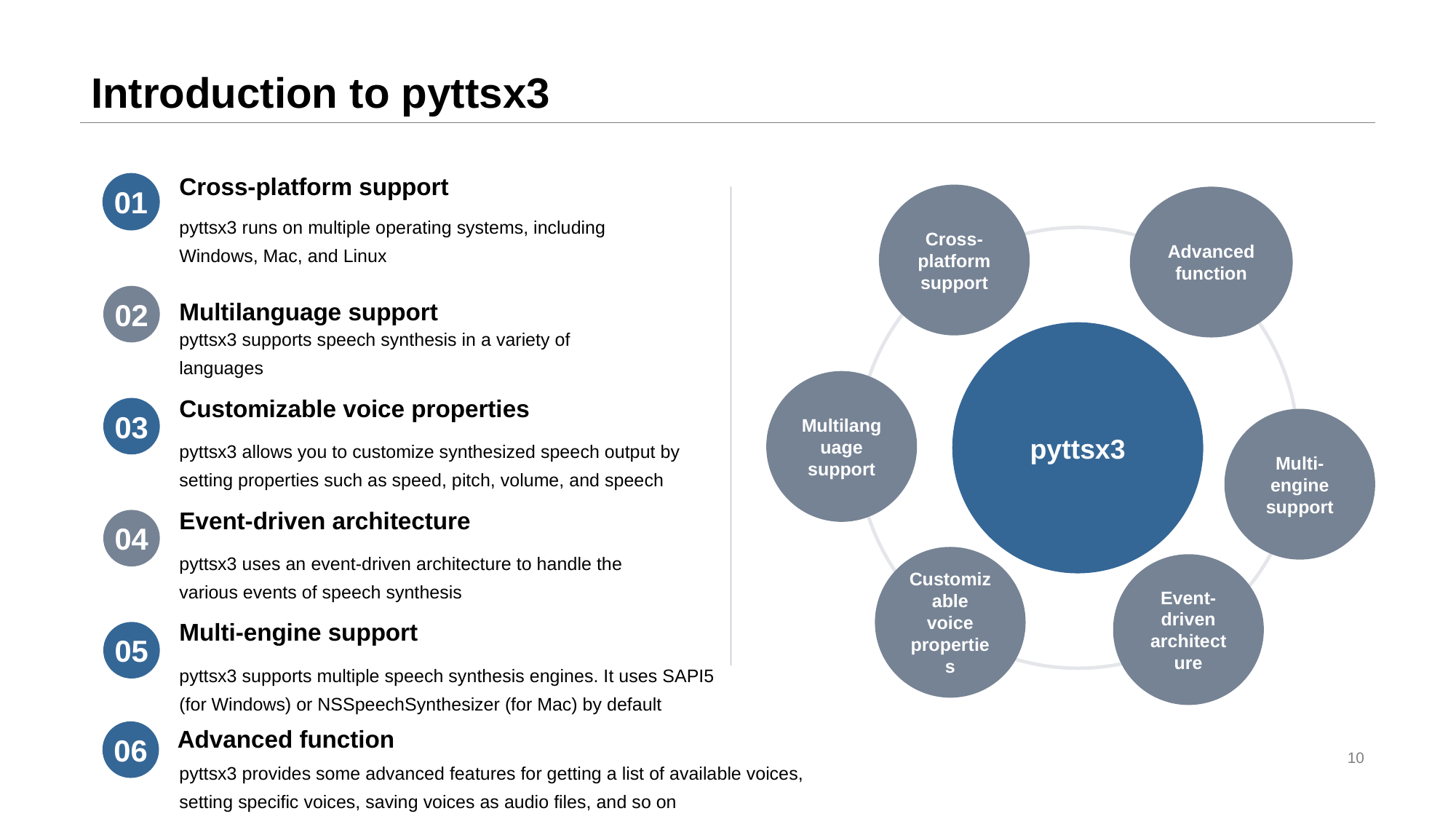

# Introduction to pyttsx3
Cross-platform support

pyttsx3 runs on multiple operating systems, including Windows, Mac, and Linux
01
02
Multilanguage support

pyttsx3 supports speech synthesis in a variety of languages
Customizable voice properties
pyttsx3 allows you to customize synthesized speech output by setting properties such as speed, pitch, volume, and speech
03
Event-driven architecture
pyttsx3 uses an event-driven architecture to handle the various events of speech synthesis
04
Multi-engine support
pyttsx3 supports multiple speech synthesis engines. It uses SAPI5 (for Windows) or NSSpeechSynthesizer (for Mac) by default
05
Cross-platform support
Advanced function

pyttsx3
Multilanguage support
Customizable voice properties
Event-driven architecture
Multi-engine support
Advanced function

06
10
pyttsx3 provides some advanced features for getting a list of available voices, setting specific voices, saving voices as audio files, and so on